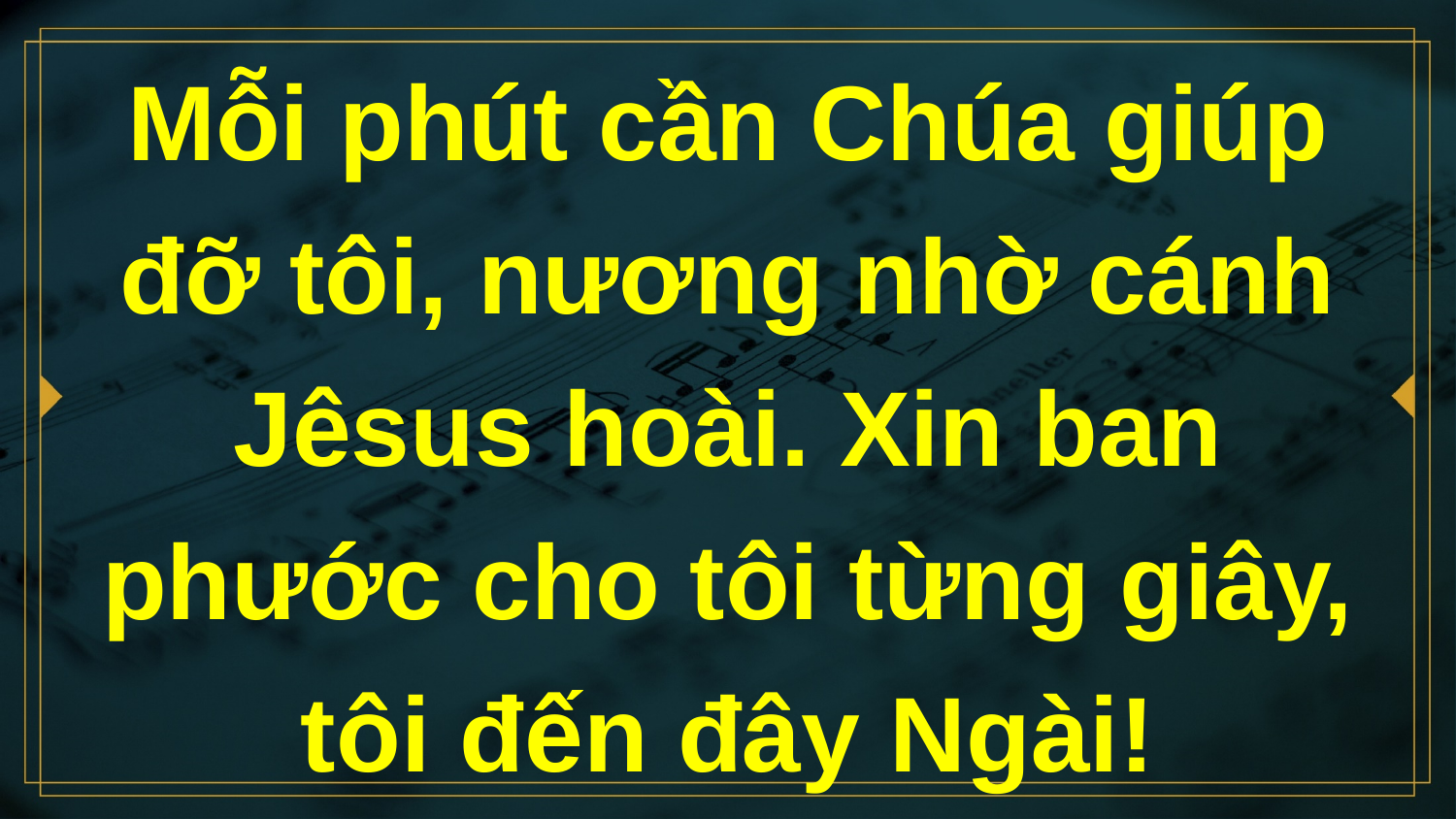

# Mỗi phút cần Chúa giúp đỡ tôi, nương nhờ cánh Jêsus hoài. Xin ban phước cho tôi từng giây, tôi đến đây Ngài!